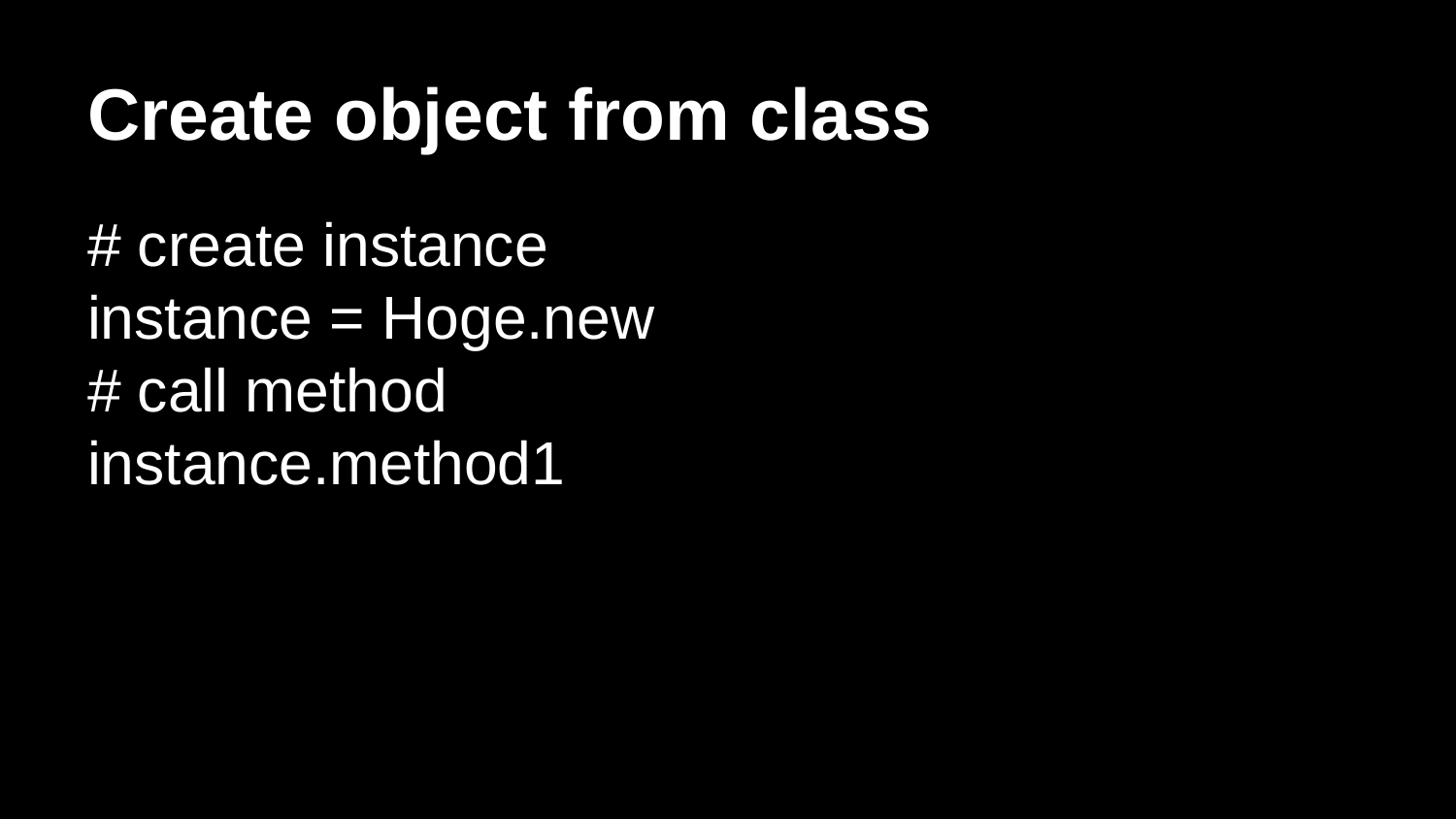

# Create object from class
# create instance
instance = Hoge.new
# call method
instance.method1